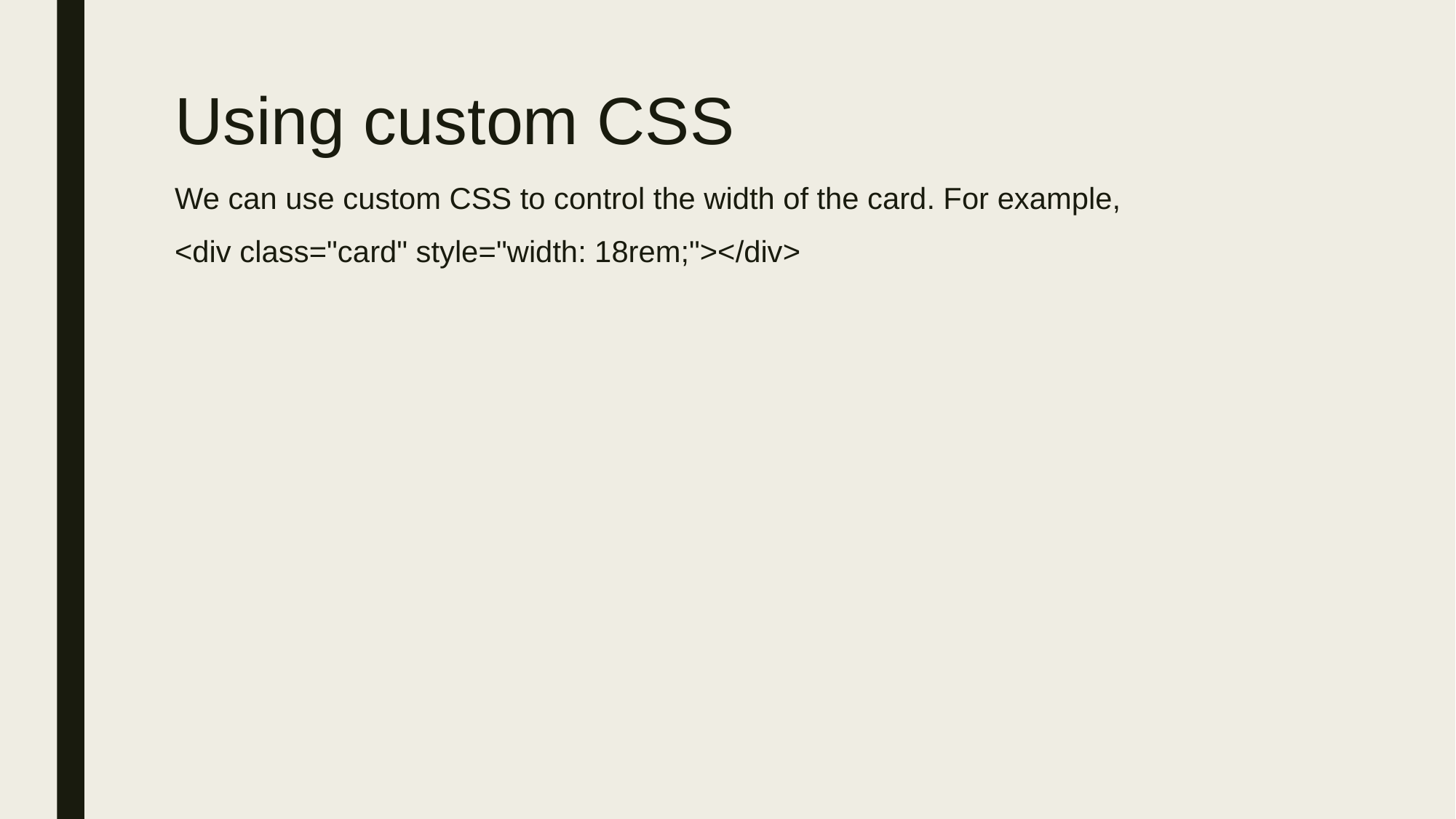

# Using custom CSS
We can use custom CSS to control the width of the card. For example,
<div class="card" style="width: 18rem;"></div>